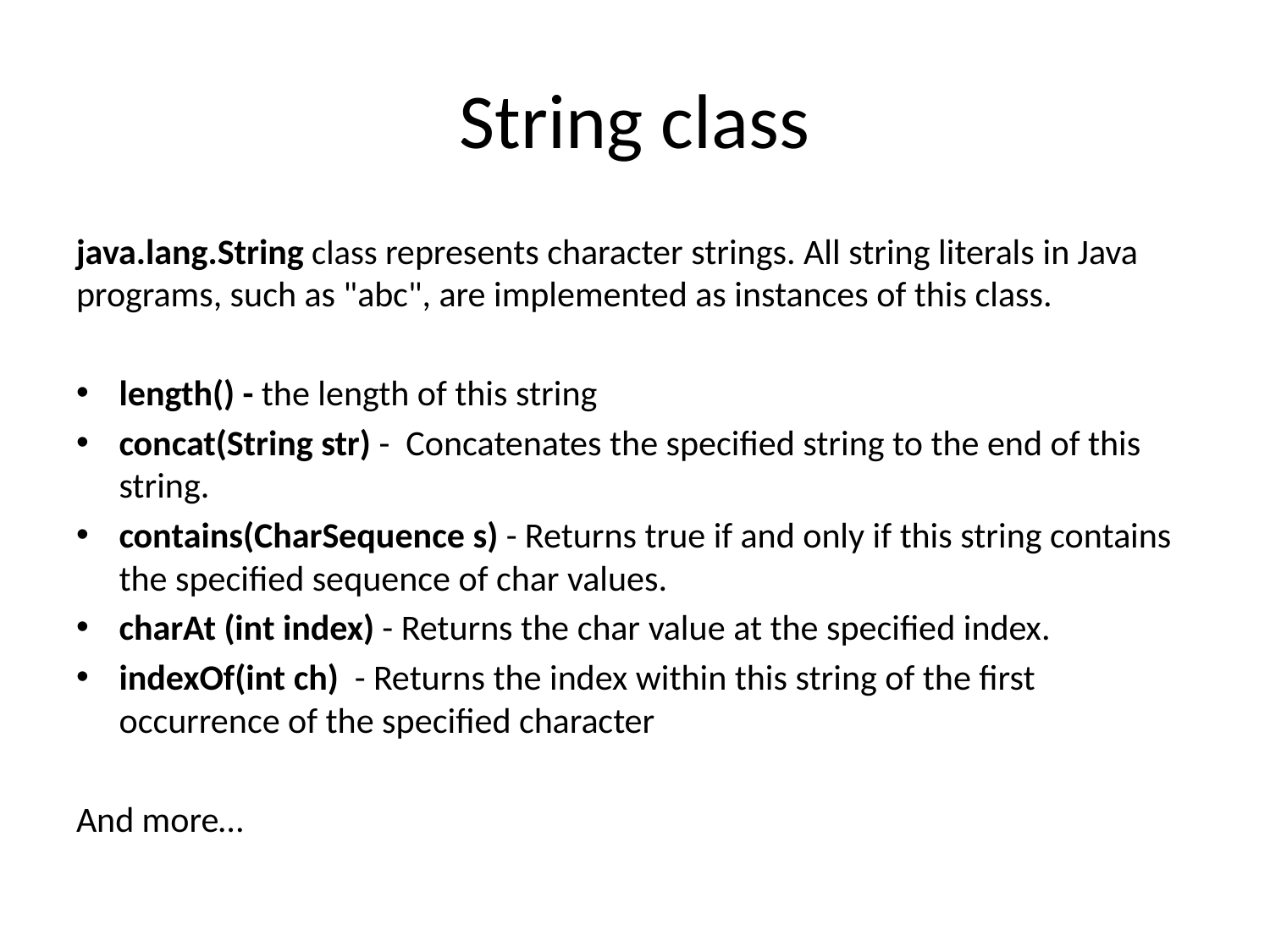

# String class
java.lang.String class represents character strings. All string literals in Java programs, such as "abc", are implemented as instances of this class.

length() - the length of this string
concat(String str) -  Concatenates the specified string to the end of this string.
contains(CharSequence s) - Returns true if and only if this string contains the specified sequence of char values.
charAt (int index) - Returns the char value at the specified index.
indexOf(int ch)  - Returns the index within this string of the first occurrence of the specified character

And more…